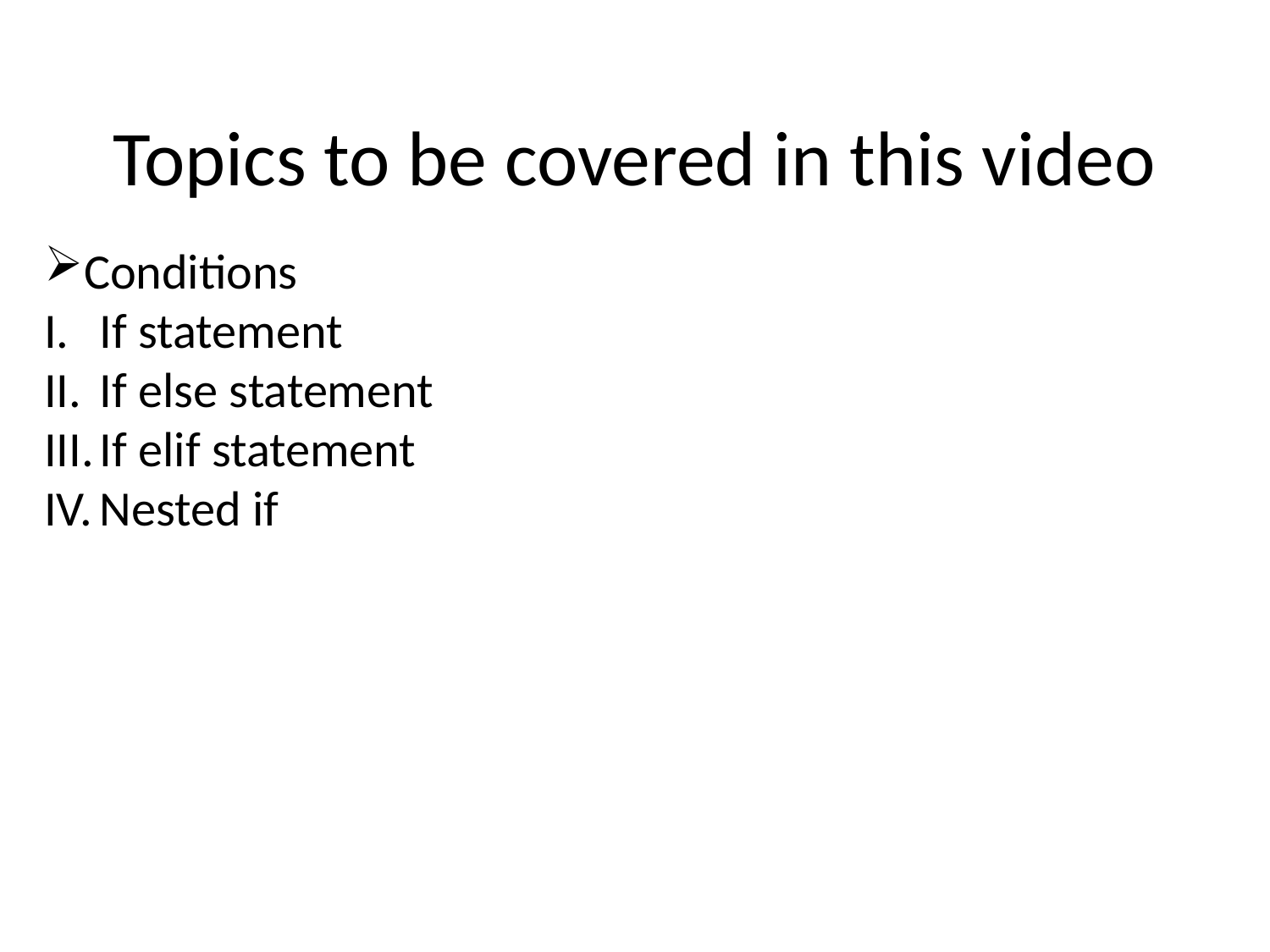

# Topics to be covered in this video
Conditions
If statement
If else statement
If elif statement
Nested if